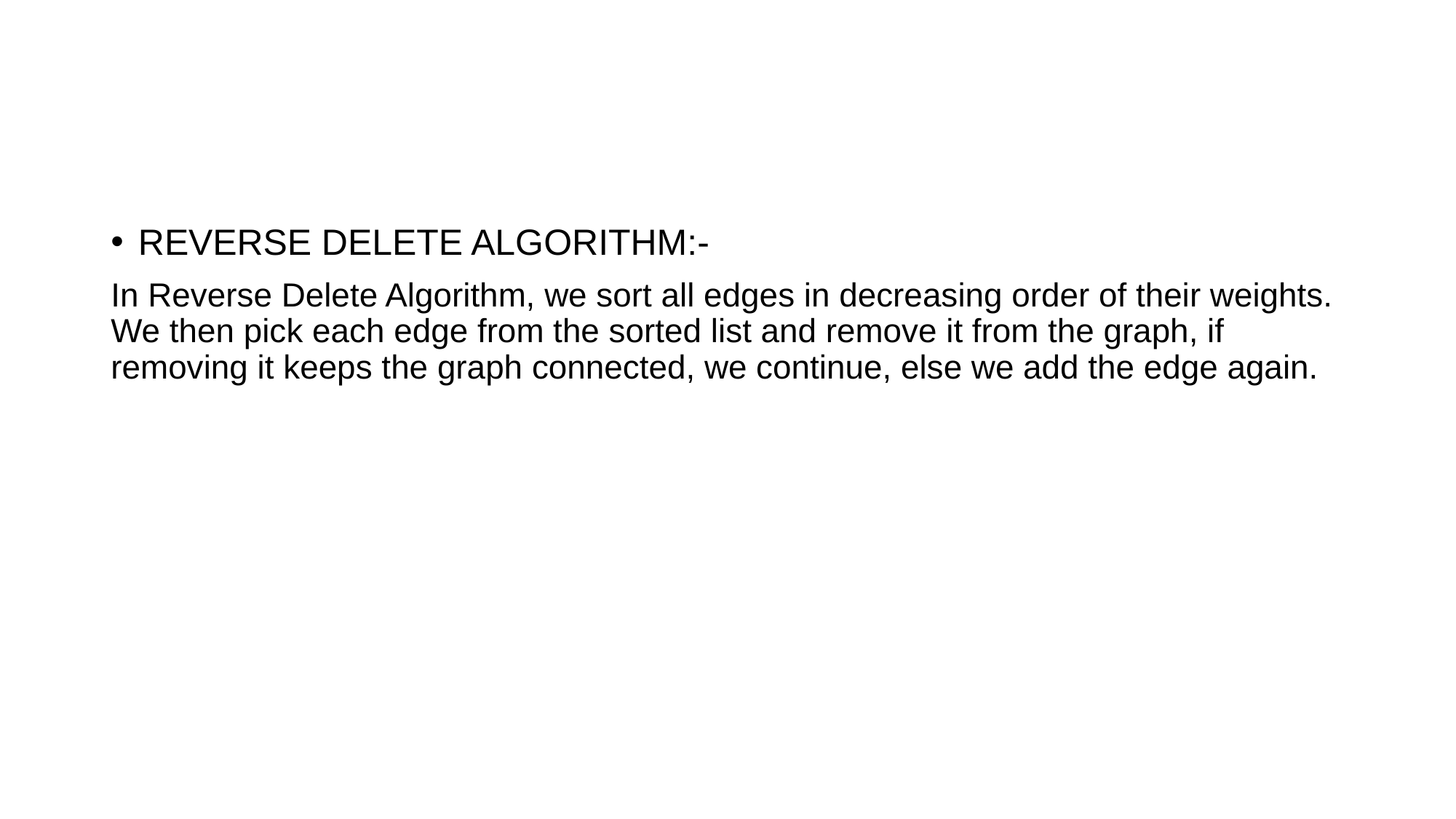

#
REVERSE DELETE ALGORITHM:-
In Reverse Delete Algorithm, we sort all edges in decreasing order of their weights. We then pick each edge from the sorted list and remove it from the graph, if removing it keeps the graph connected, we continue, else we add the edge again.